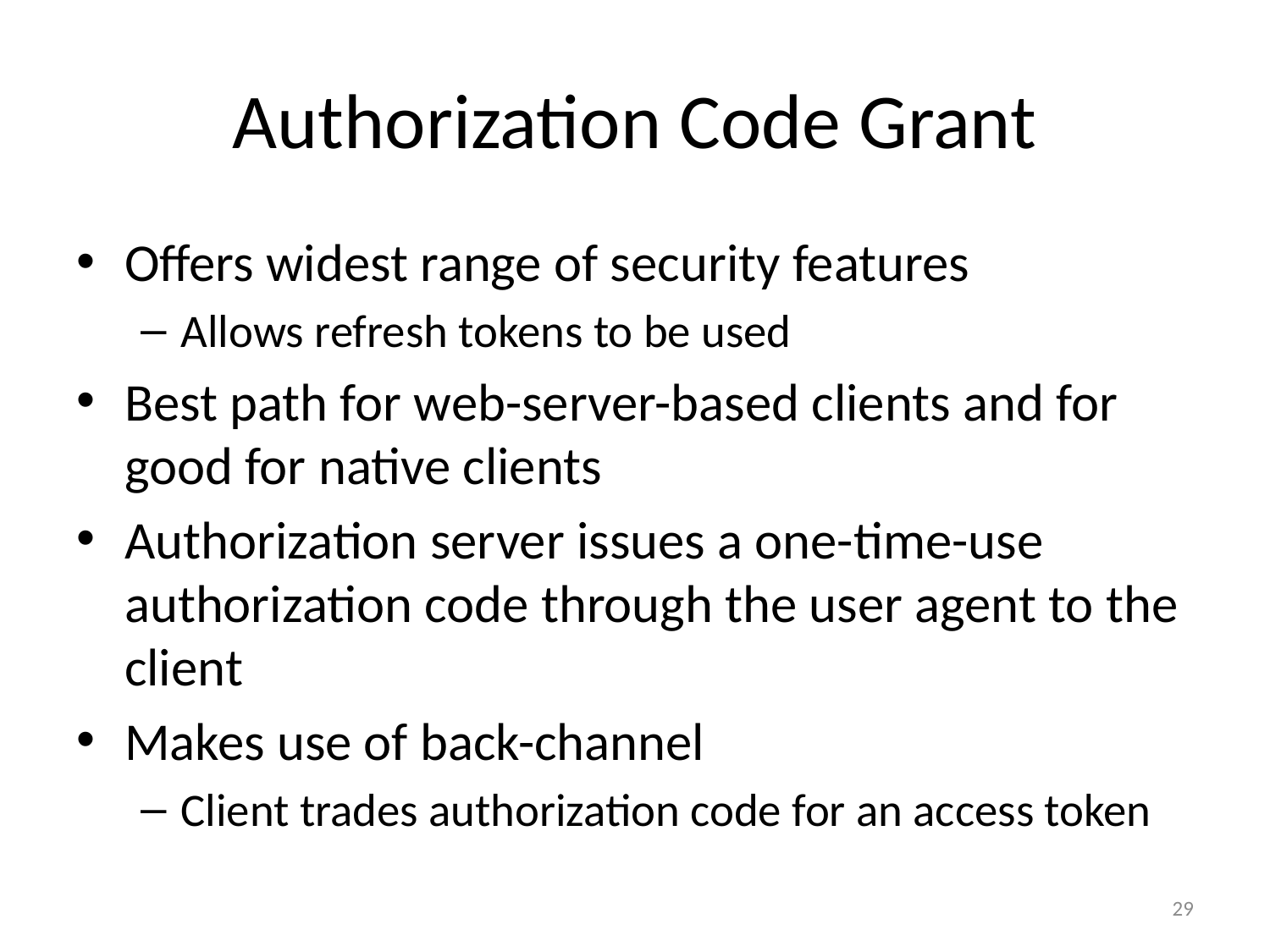

# Authorization Code Grant
Offers widest range of security features
Allows refresh tokens to be used
Best path for web-server-based clients and for good for native clients
Authorization server issues a one-time-use authorization code through the user agent to the client
Makes use of back-channel
Client trades authorization code for an access token
29